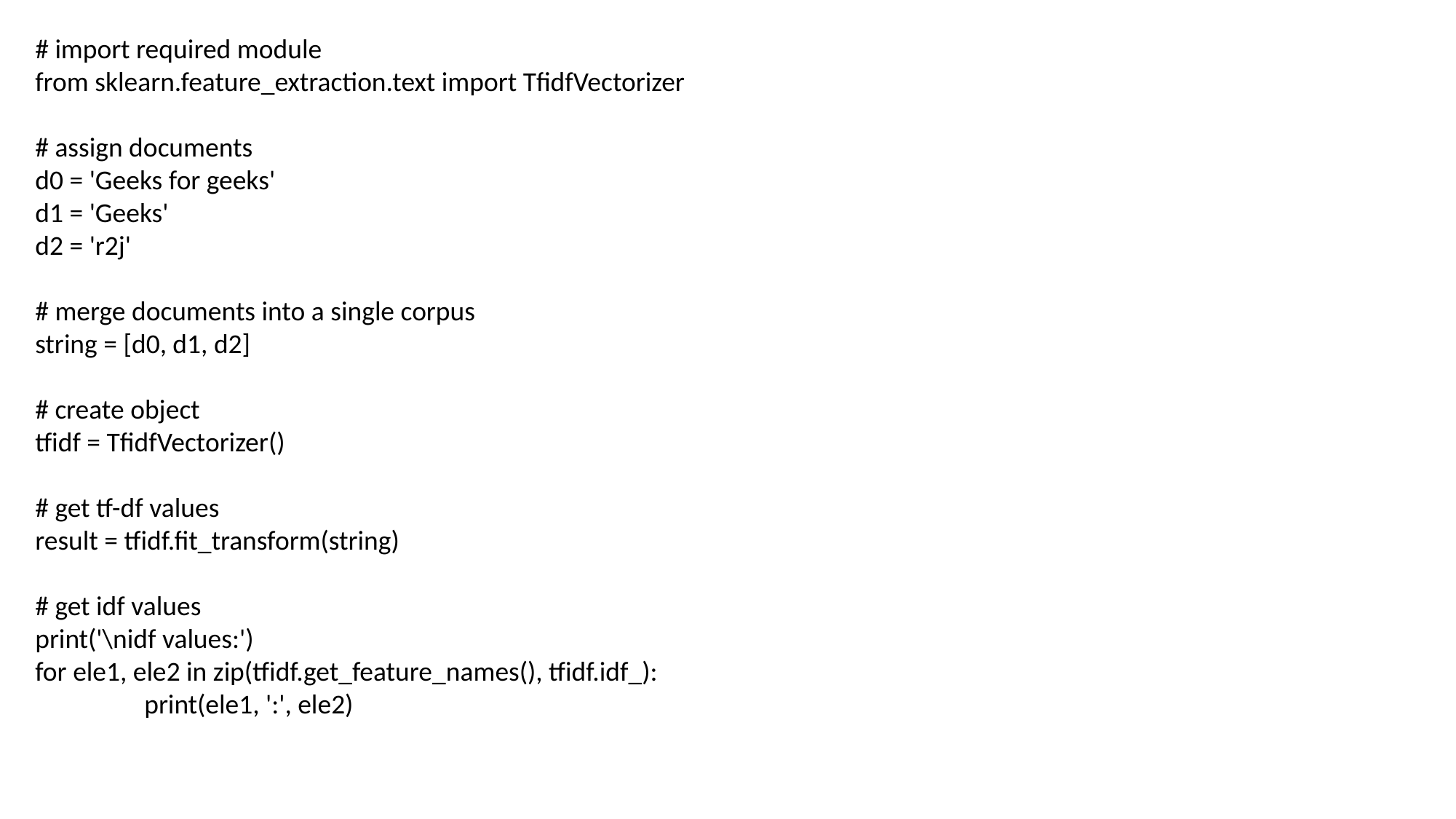

# import required module
from sklearn.feature_extraction.text import TfidfVectorizer

# assign documents
d0 = 'Geeks for geeks'
d1 = 'Geeks'
d2 = 'r2j'

# merge documents into a single corpus
string = [d0, d1, d2]

# create object
tfidf = TfidfVectorizer()

# get tf-df values
result = tfidf.fit_transform(string)

# get idf values
print('\nidf values:')
for ele1, ele2 in zip(tfidf.get_feature_names(), tfidf.idf_):
	print(ele1, ':', ele2)